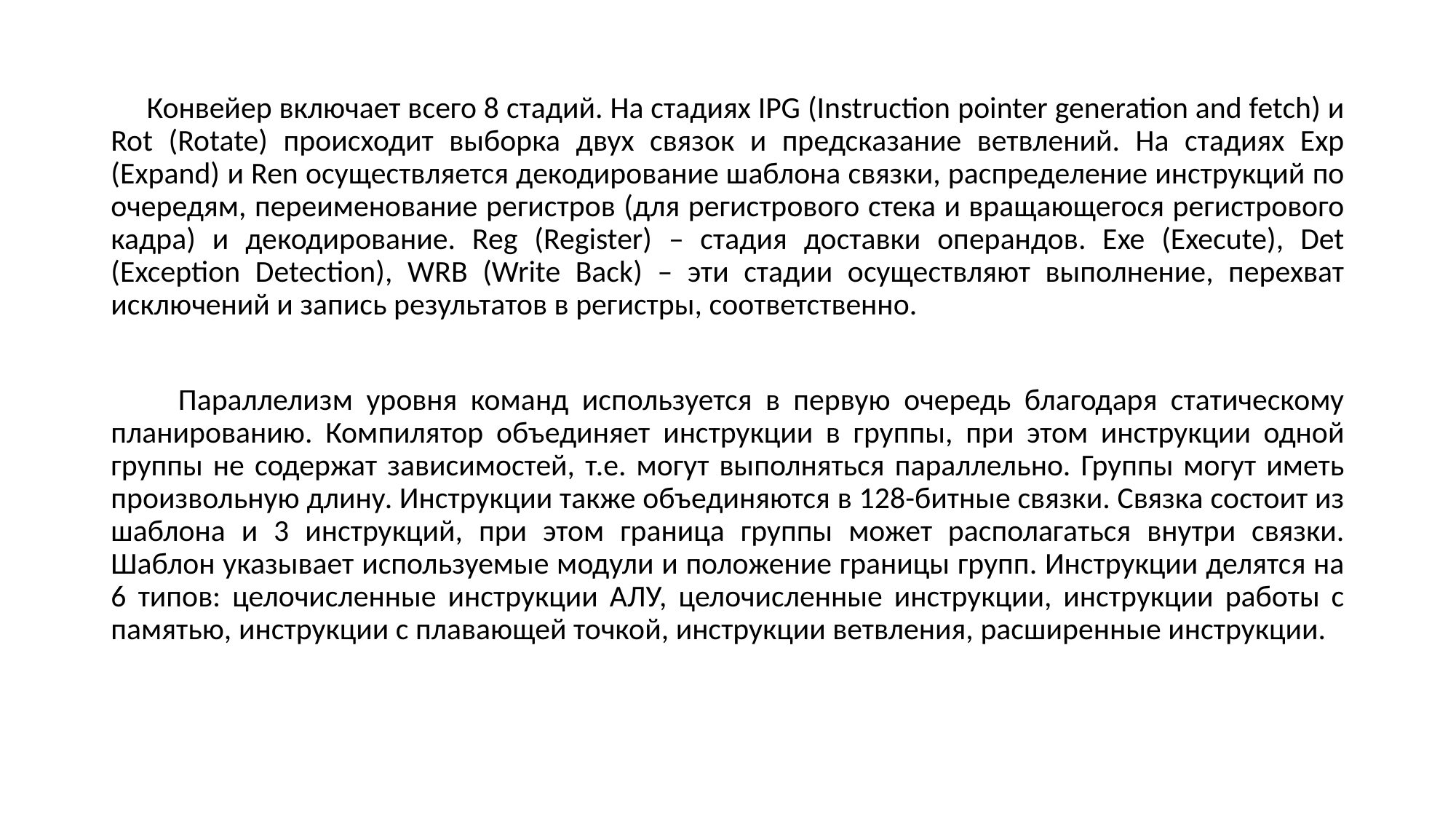

Конвейер включает всего 8 стадий. На стадиях IPG (Instruction pointer generation and fetch) и Rot (Rotate) происходит выборка двух связок и предсказание ветвлений. На стадиях Exp (Expand) и Ren осуществляется декодирование шаблона связки, распределение инструкций по очередям, переименование регистров (для регистрового стека и вращающегося регистрового кадра) и декодирование. Reg (Register) – стадия доставки операндов. Exe (Execute), Det (Exception Detection), WRB (Write Back) – эти стадии осуществляют выполнение, перехват исключений и запись результатов в регистры, соответственно.

     Параллелизм уровня команд используется в первую очередь благодаря статическому планированию. Компилятор объединяет инструкции в группы, при этом инструкции одной группы не содержат зависимостей, т.е. могут выполняться параллельно. Группы могут иметь произвольную длину. Инструкции также объединяются в 128-битные связки. Связка состоит из шаблона и 3 инструкций, при этом граница группы может располагаться внутри связки. Шаблон указывает используемые модули и положение границы групп. Инструкции делятся на 6 типов: целочисленные инструкции АЛУ, целочисленные инструкции, инструкции работы с памятью, инструкции с плавающей точкой, инструкции ветвления, расширенные инструкции.